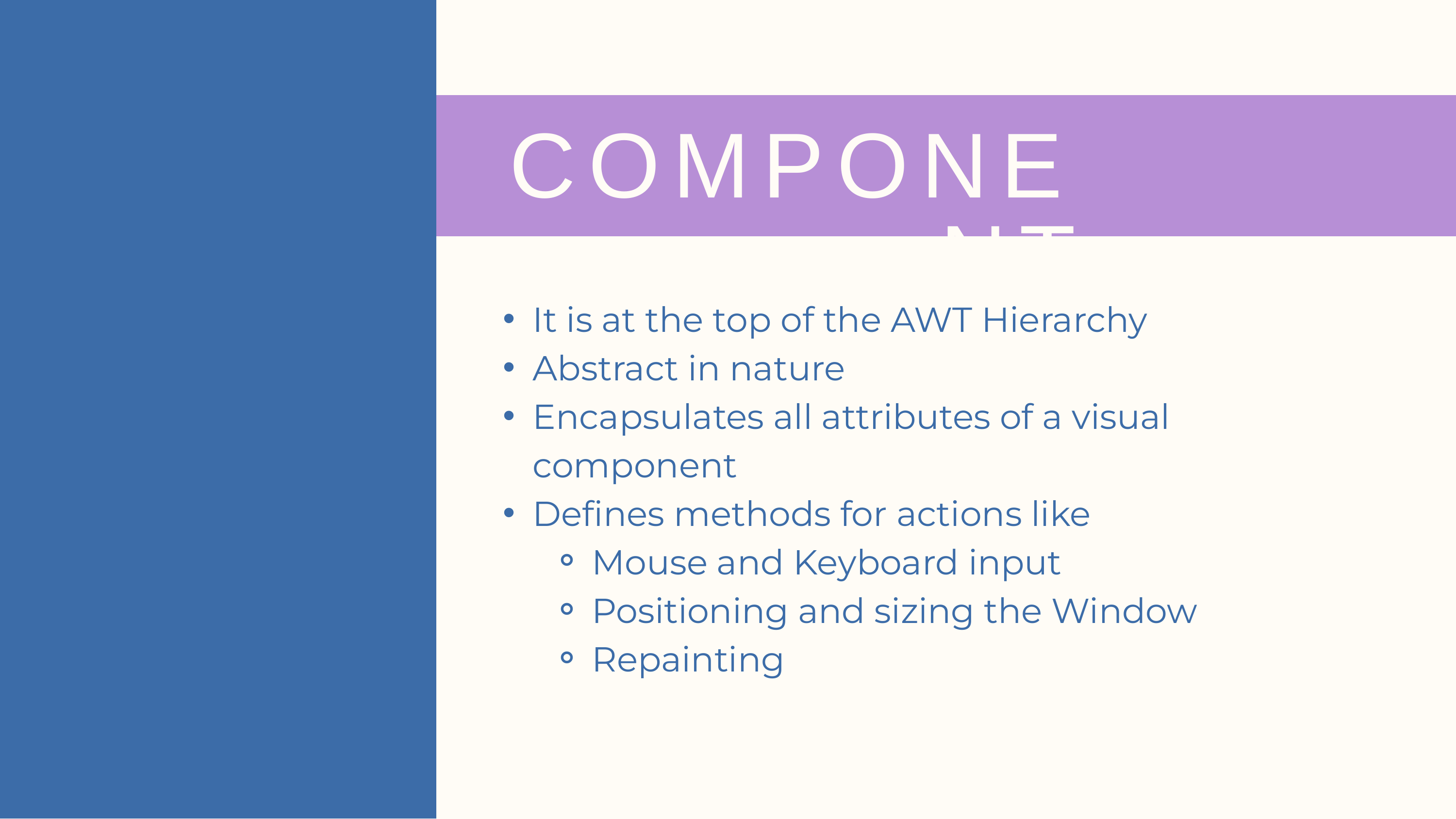

COMPONENT
It is at the top of the AWT Hierarchy
Abstract in nature
Encapsulates all attributes of a visual component
Defines methods for actions like
Mouse and Keyboard input
Positioning and sizing the Window
Repainting